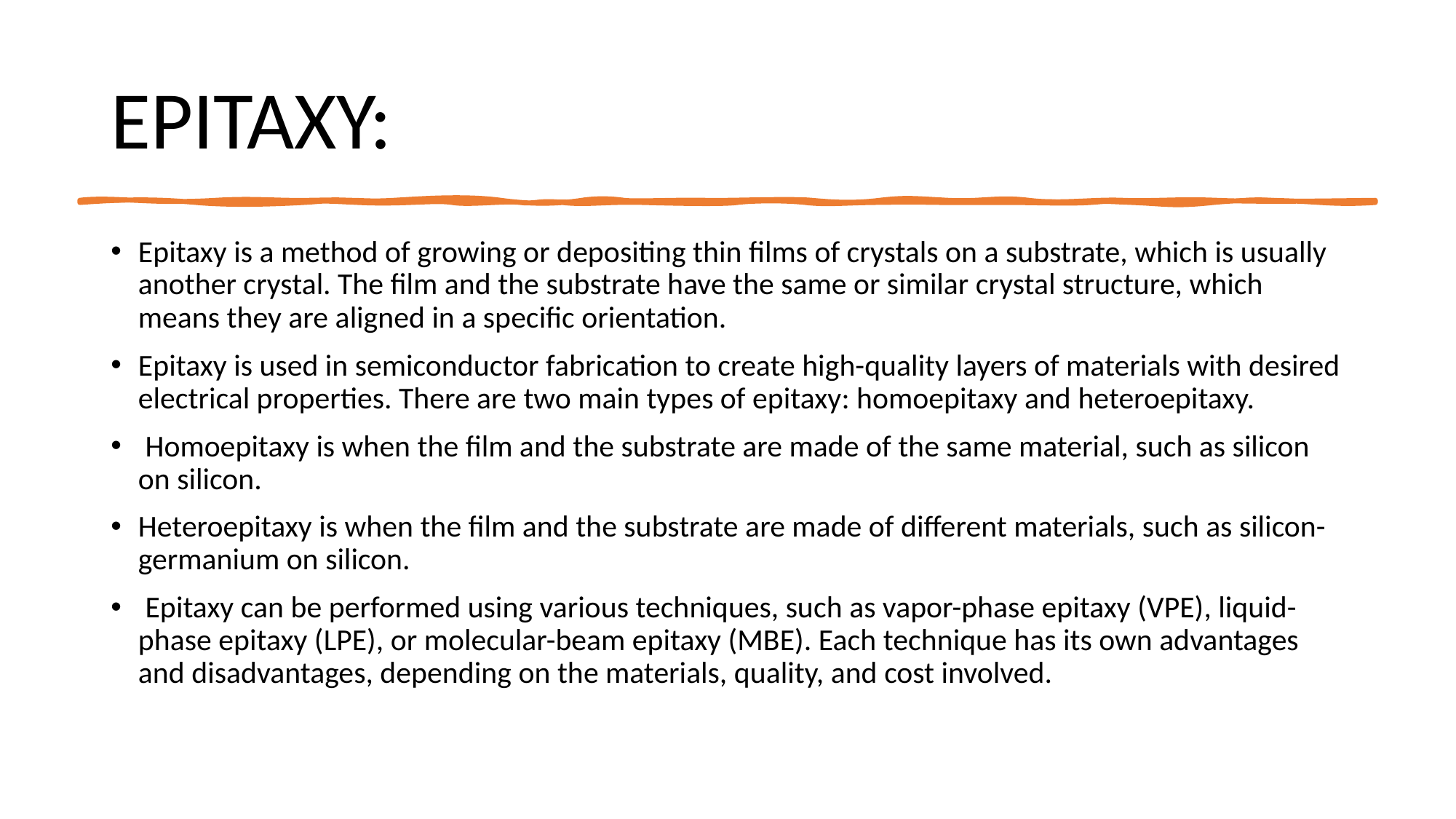

# EPITAXY:

Epitaxy is a method of growing or depositing thin films of crystals on a substrate, which is usually another crystal. The film and the substrate have the same or similar crystal structure, which means they are aligned in a specific orientation.
Epitaxy is used in semiconductor fabrication to create high-quality layers of materials with desired electrical properties. There are two main types of epitaxy: homoepitaxy and heteroepitaxy.
 Homoepitaxy is when the film and the substrate are made of the same material, such as silicon on silicon.
Heteroepitaxy is when the film and the substrate are made of different materials, such as silicon-germanium on silicon.
 Epitaxy can be performed using various techniques, such as vapor-phase epitaxy (VPE), liquid-phase epitaxy (LPE), or molecular-beam epitaxy (MBE). Each technique has its own advantages and disadvantages, depending on the materials, quality, and cost involved.